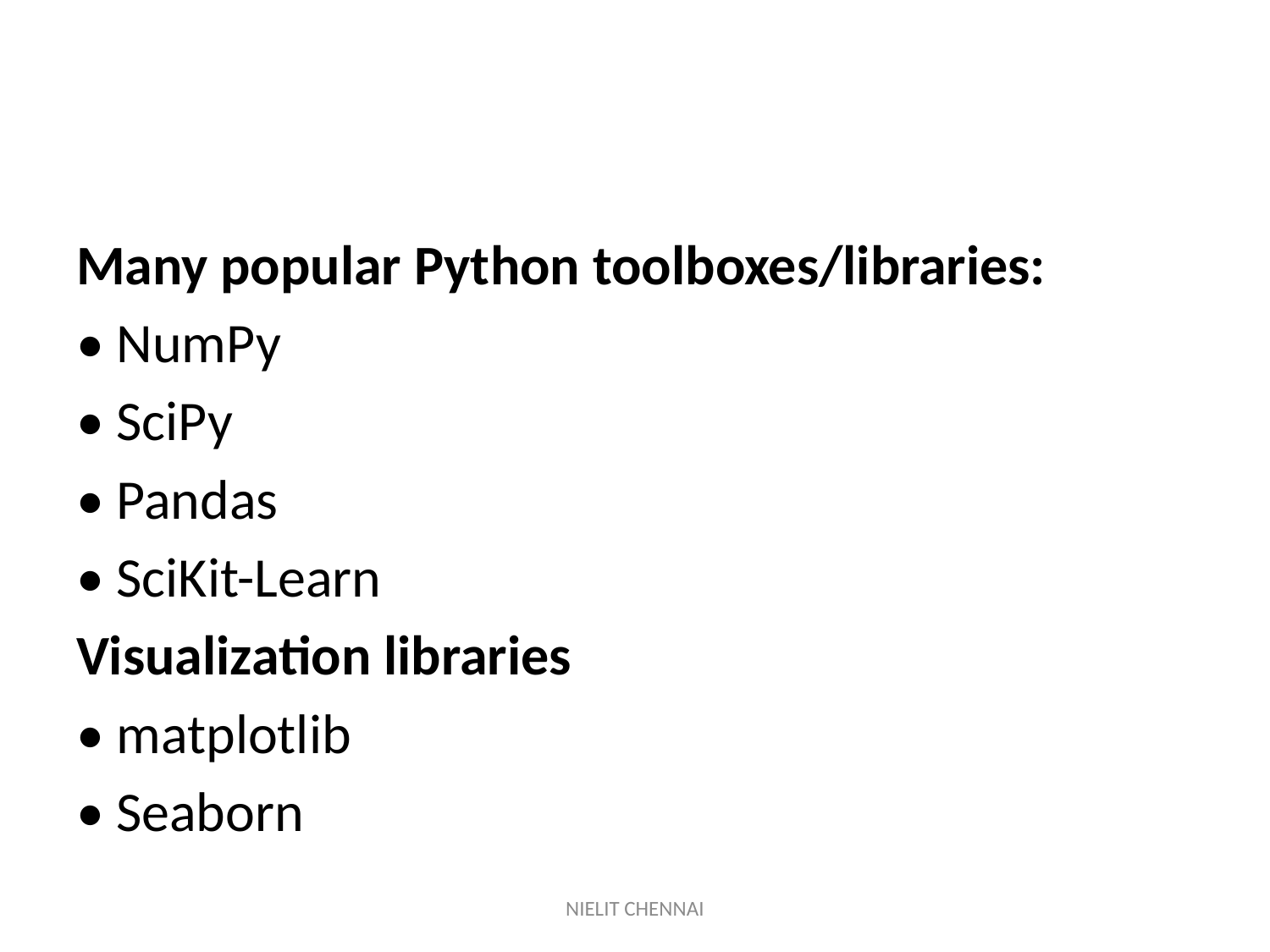

#
Many popular Python toolboxes/libraries:
• NumPy
• SciPy
• Pandas
• SciKit-Learn
Visualization libraries
• matplotlib
• Seaborn
NIELIT CHENNAI